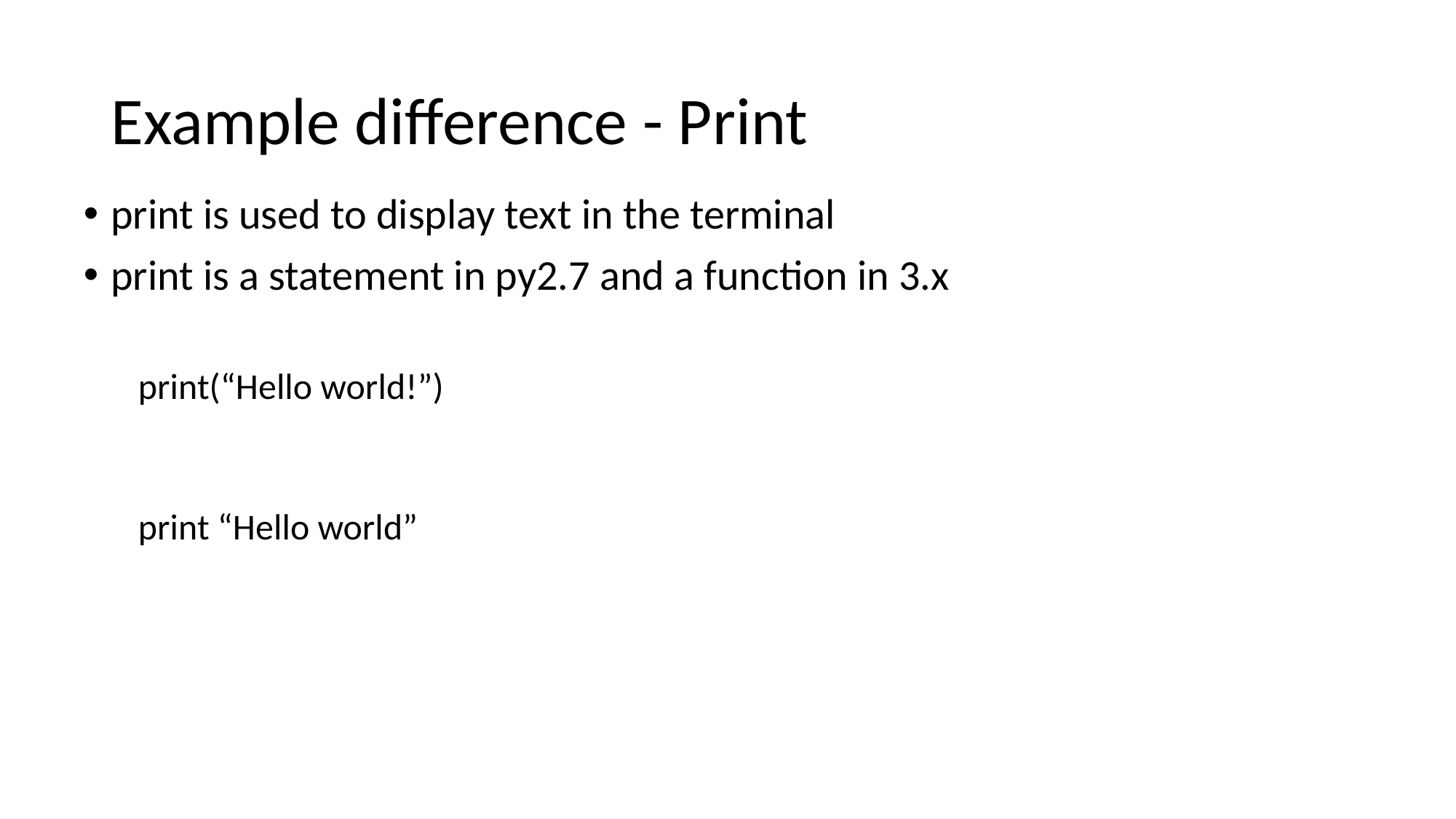

# Example difference - Print
print is used to display text in the terminal
print is a statement in py2.7 and a function in 3.x

print(“Hello world!”)

print “Hello world”